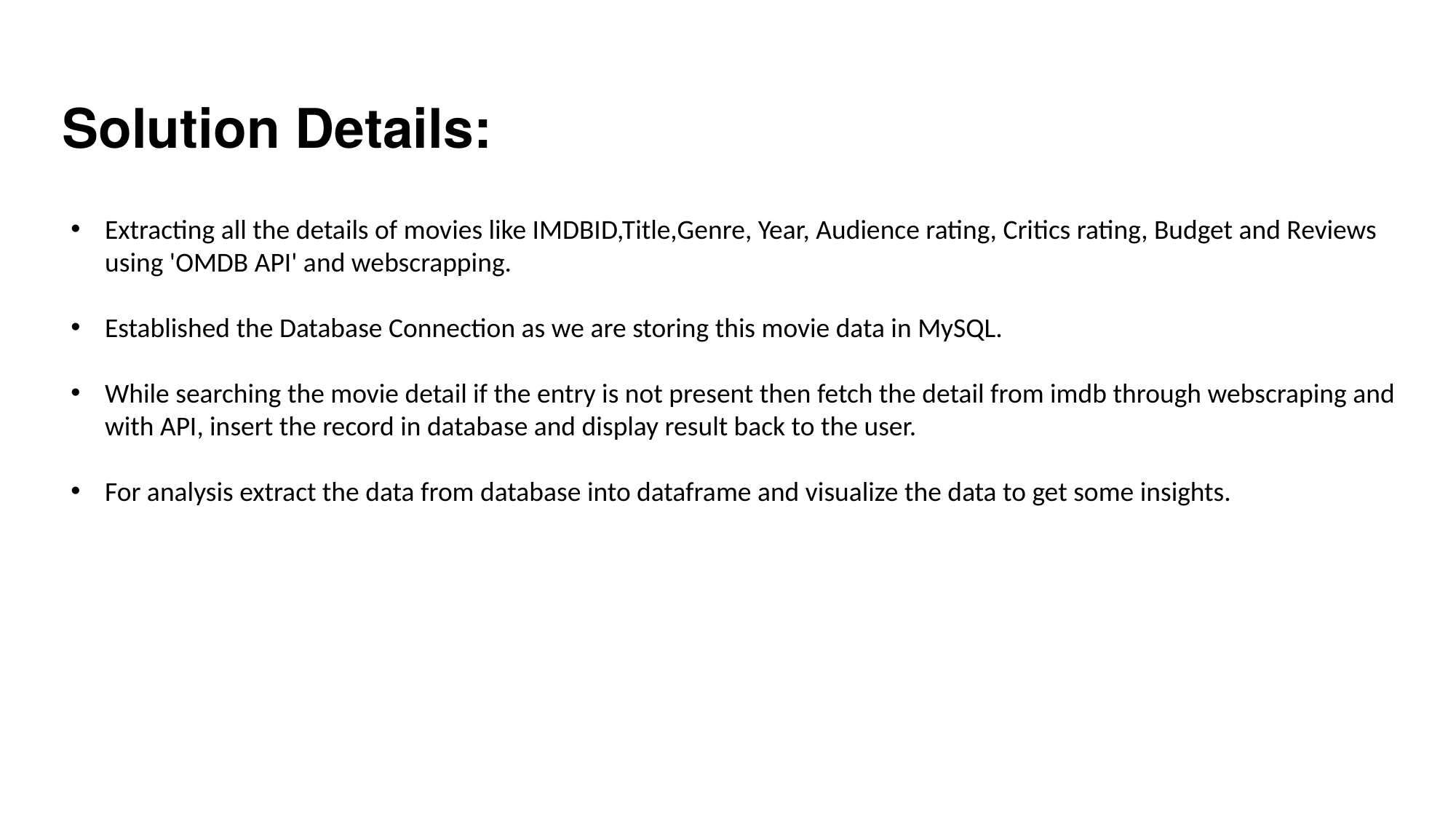

# Solution Details:
Extracting all the details of movies like IMDBID,Title,Genre, Year, Audience rating, Critics rating, Budget and Reviews using 'OMDB API' and webscrapping.

Established the Database Connection as we are storing this movie data in MySQL.

While searching the movie detail if the entry is not present then fetch the detail from imdb through webscraping and with API, insert the record in database and display result back to the user.

For analysis extract the data from database into dataframe and visualize the data to get some insights.